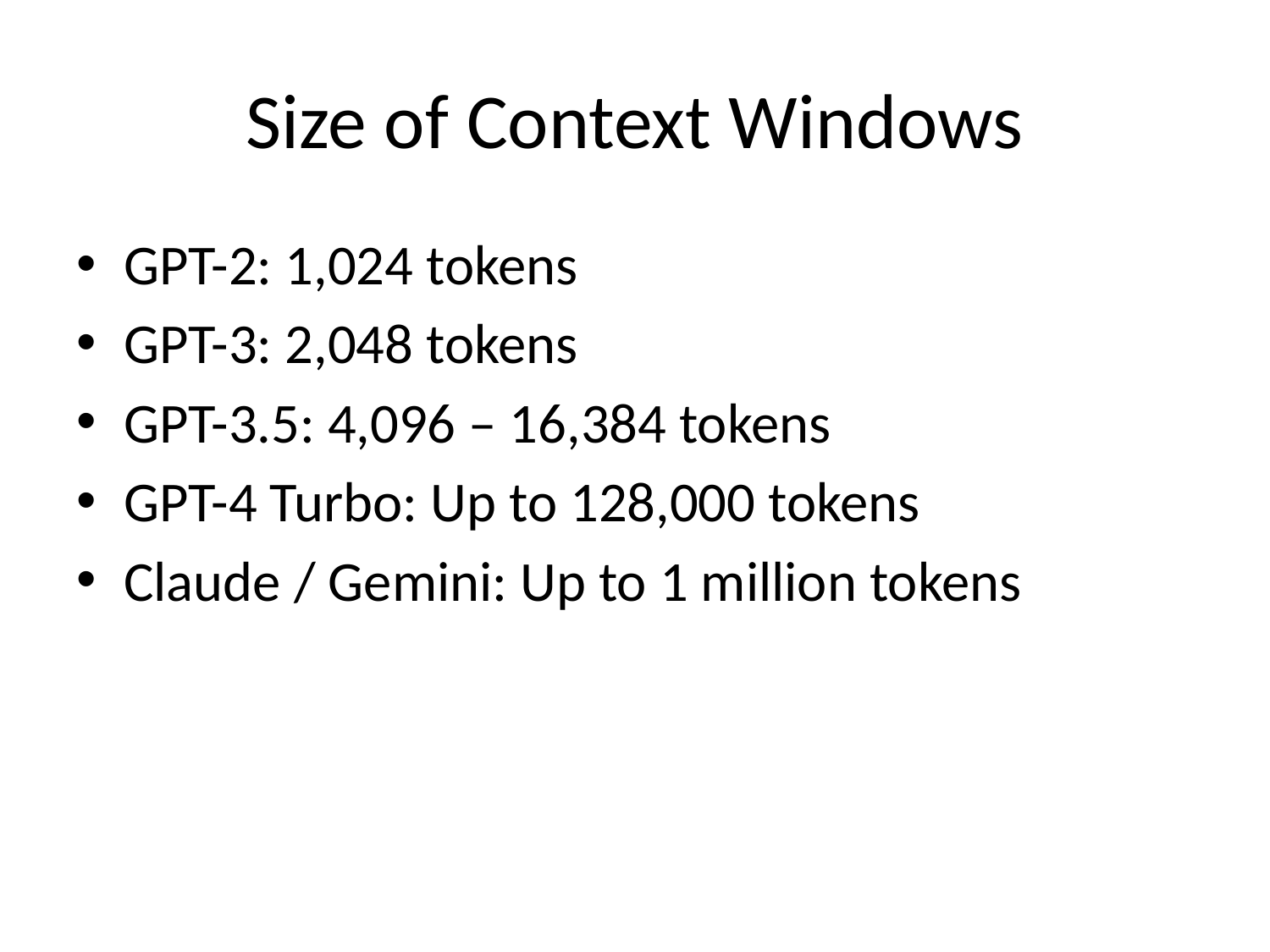

# Size of Context Windows
GPT-2: 1,024 tokens
GPT-3: 2,048 tokens
GPT-3.5: 4,096 – 16,384 tokens
GPT-4 Turbo: Up to 128,000 tokens
Claude / Gemini: Up to 1 million tokens